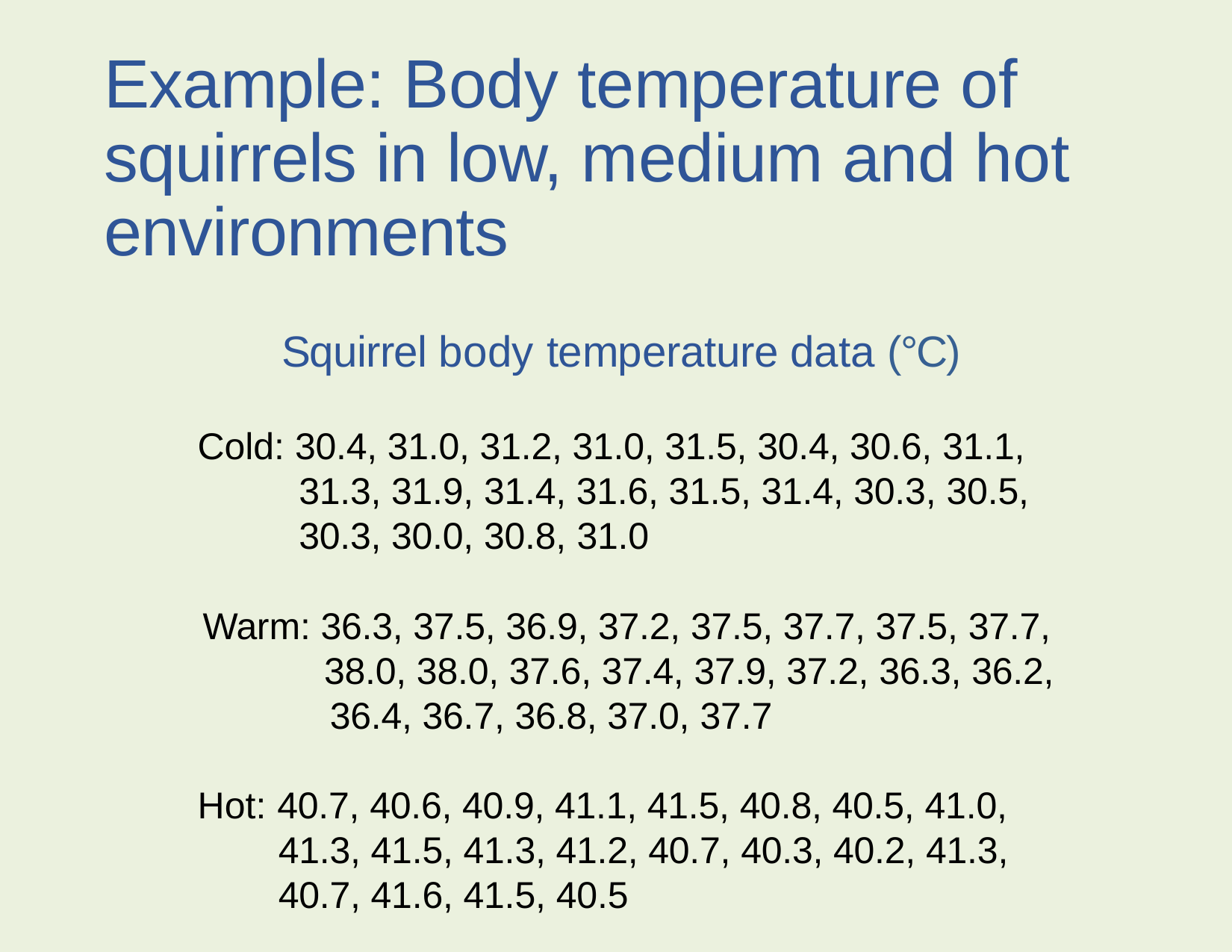

Example: Body temperature of  squirrels in low, medium and hot  environments
Squirrel body temperature data (°C)
Cold: 30.4, 31.0, 31.2, 31.0, 31.5, 30.4, 30.6, 31.1,
    31.3, 31.9, 31.4, 31.6, 31.5, 31.4, 30.3, 30.5,
    30.3, 30.0, 30.8, 31.0

Warm: 36.3, 37.5, 36.9, 37.2, 37.5, 37.7, 37.5, 37.7,
38.0, 38.0, 37.6, 37.4, 37.9, 37.2, 36.3, 36.2,
       36.4, 36.7, 36.8, 37.0, 37.7

Hot: 40.7, 40.6, 40.9, 41.1, 41.5, 40.8, 40.5, 41.0,
  41.3, 41.5, 41.3, 41.2, 40.7, 40.3, 40.2, 41.3,
  40.7, 41.6, 41.5, 40.5